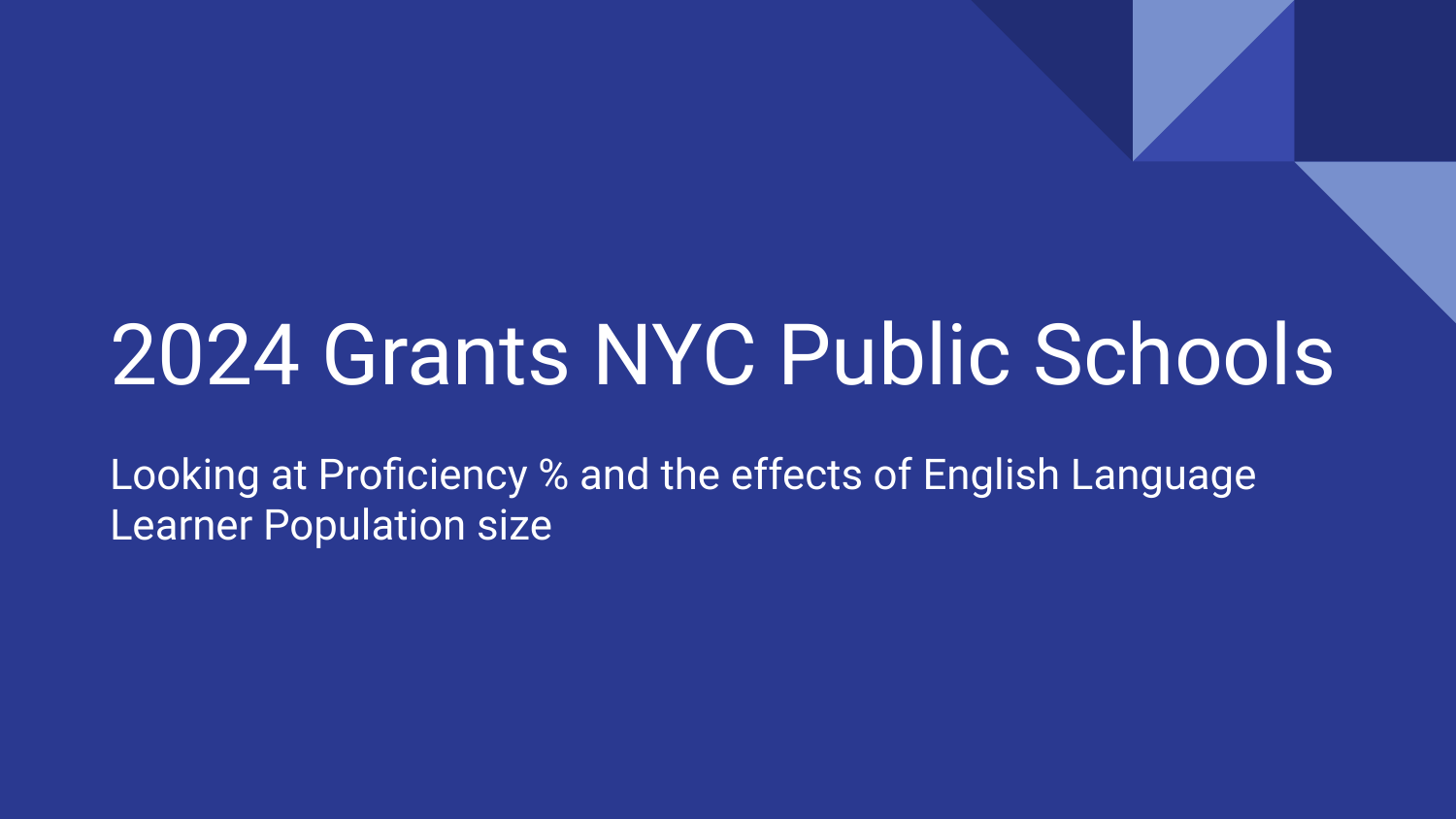

# 2024 Grants NYC Public Schools
Looking at Proficiency % and the effects of English Language Learner Population size